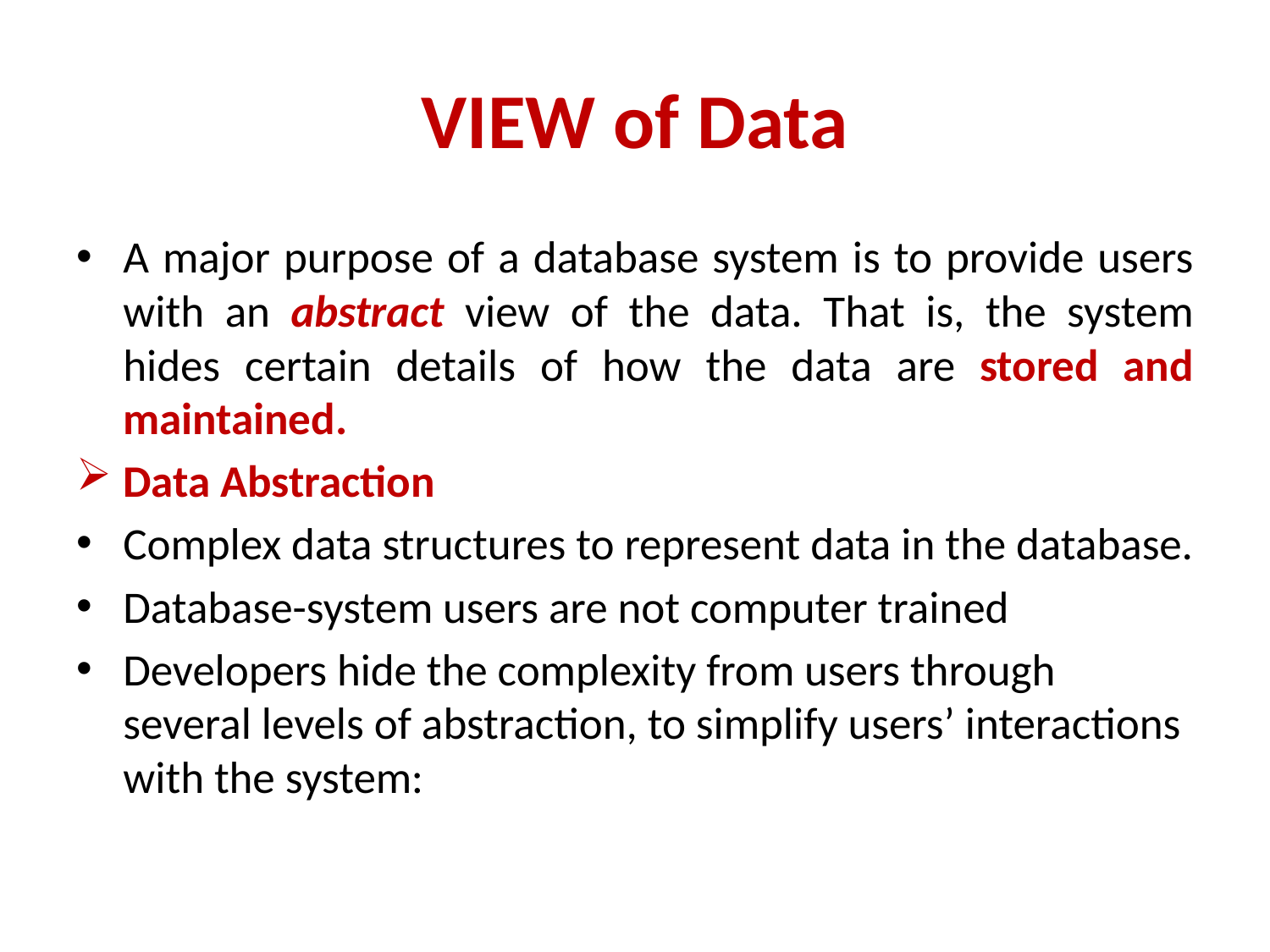

# VIEW of Data
A major purpose of a database system is to provide users with an abstract view of the data. That is, the system hides certain details of how the data are stored and maintained.
Data Abstraction
Complex data structures to represent data in the database.
Database-system users are not computer trained
Developers hide the complexity from users through several levels of abstraction, to simplify users’ interactions with the system: